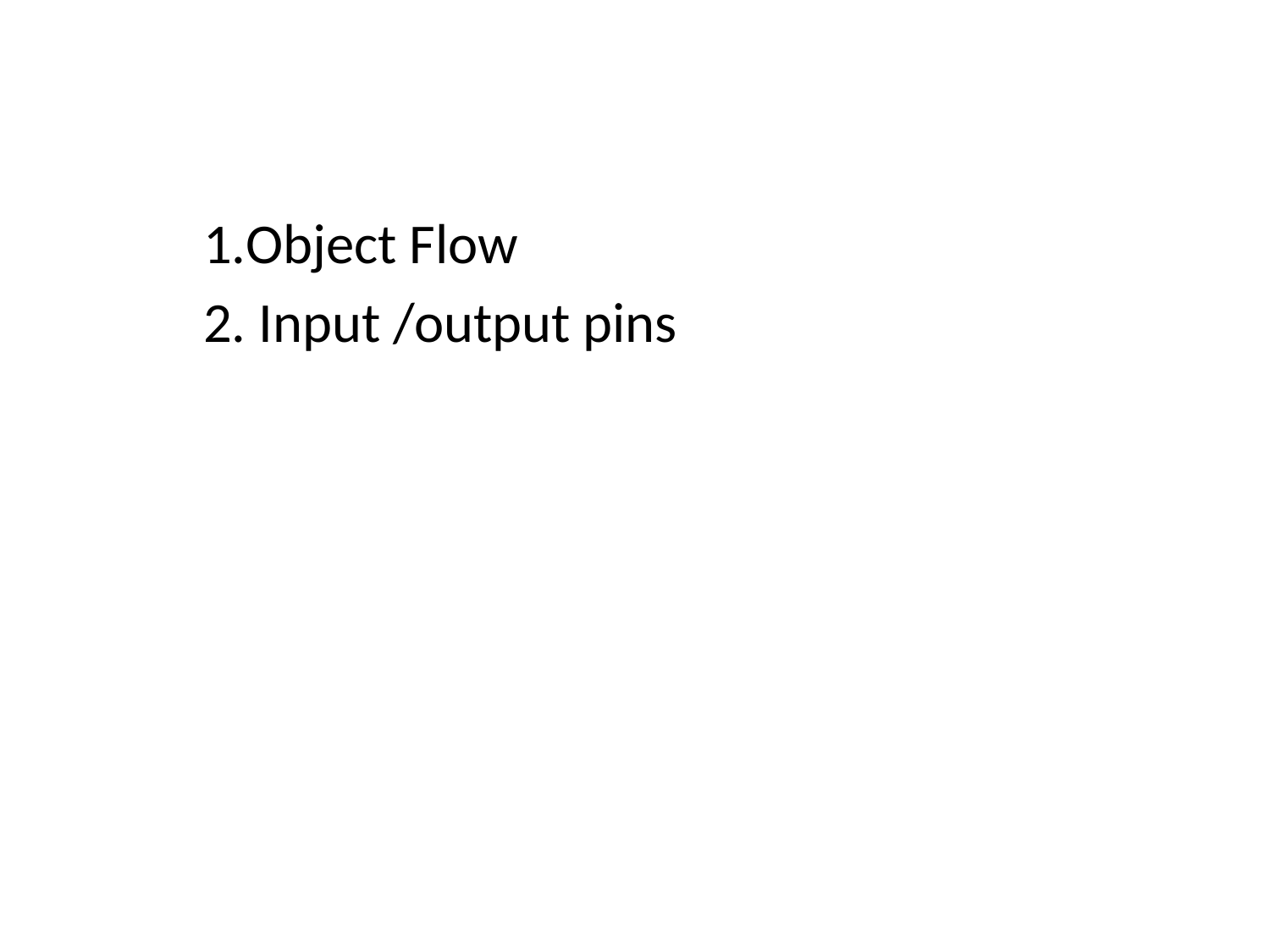

#
1.Object Flow
2. Input /output pins